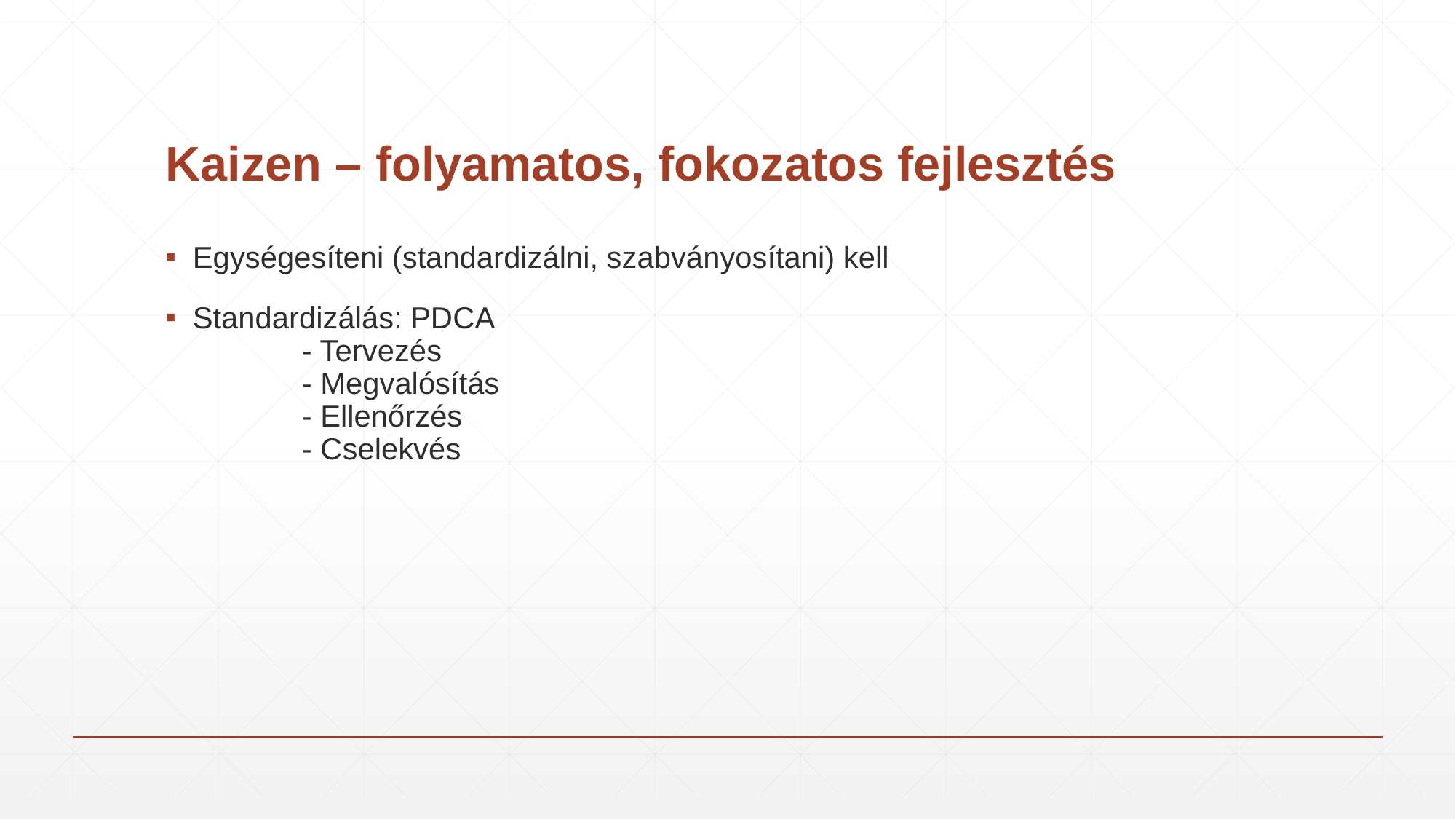

# Kaizen – folyamatos, fokozatos fejlesztés
Egységesíteni (standardizálni, szabványosítani) kell
Standardizálás: PDCA
	- Tervezés
	- Megvalósítás
	- Ellenőrzés
	- Cselekvés